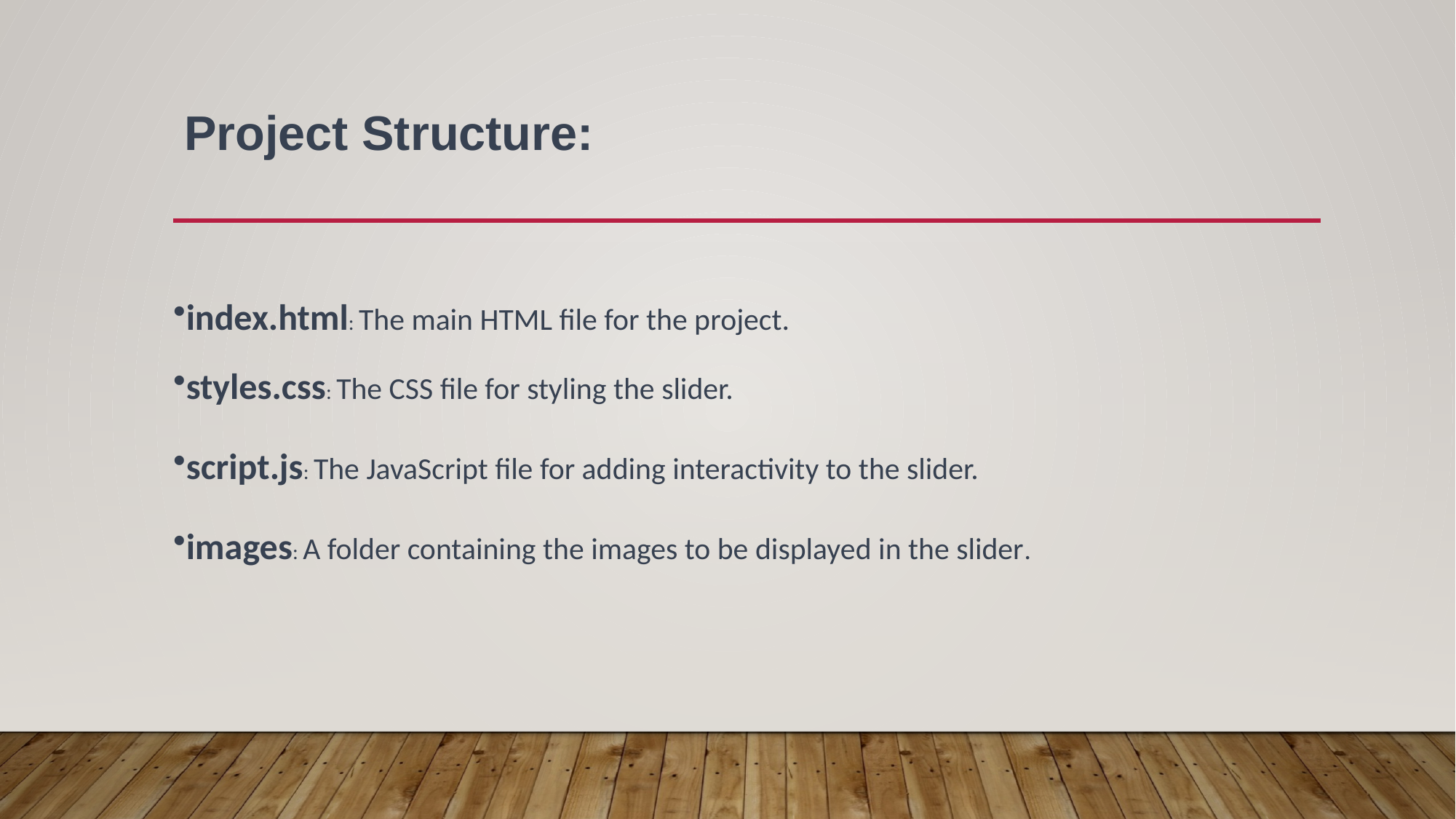

# Project Structure:
index.html: The main HTML file for the project.

styles.css: The CSS file for styling the slider.
script.js: The JavaScript file for adding interactivity to the slider.

images: A folder containing the images to be displayed in the slider.